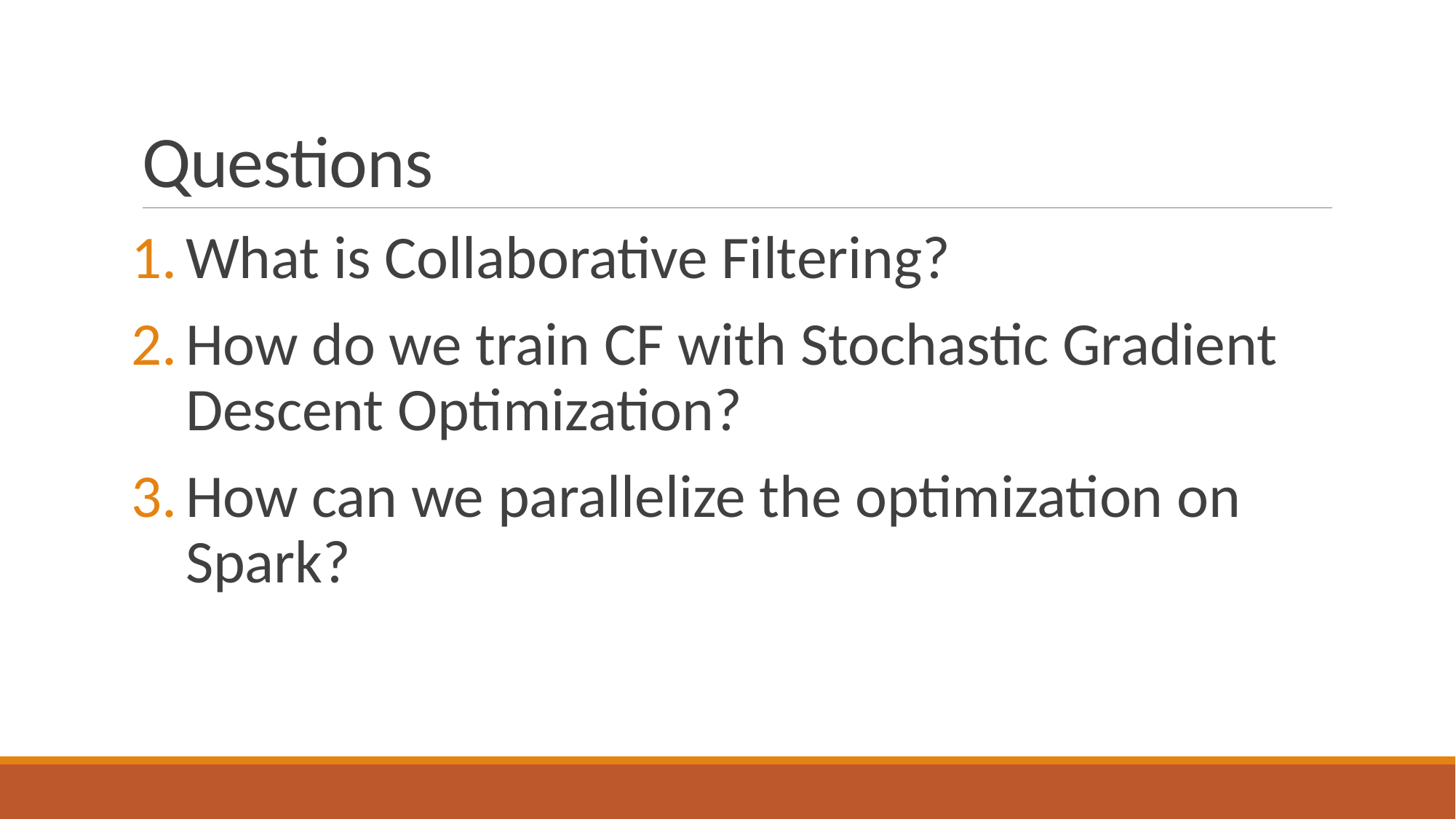

# Questions
What is Collaborative Filtering?
How do we train CF with Stochastic Gradient Descent Optimization?
How can we parallelize the optimization on Spark?